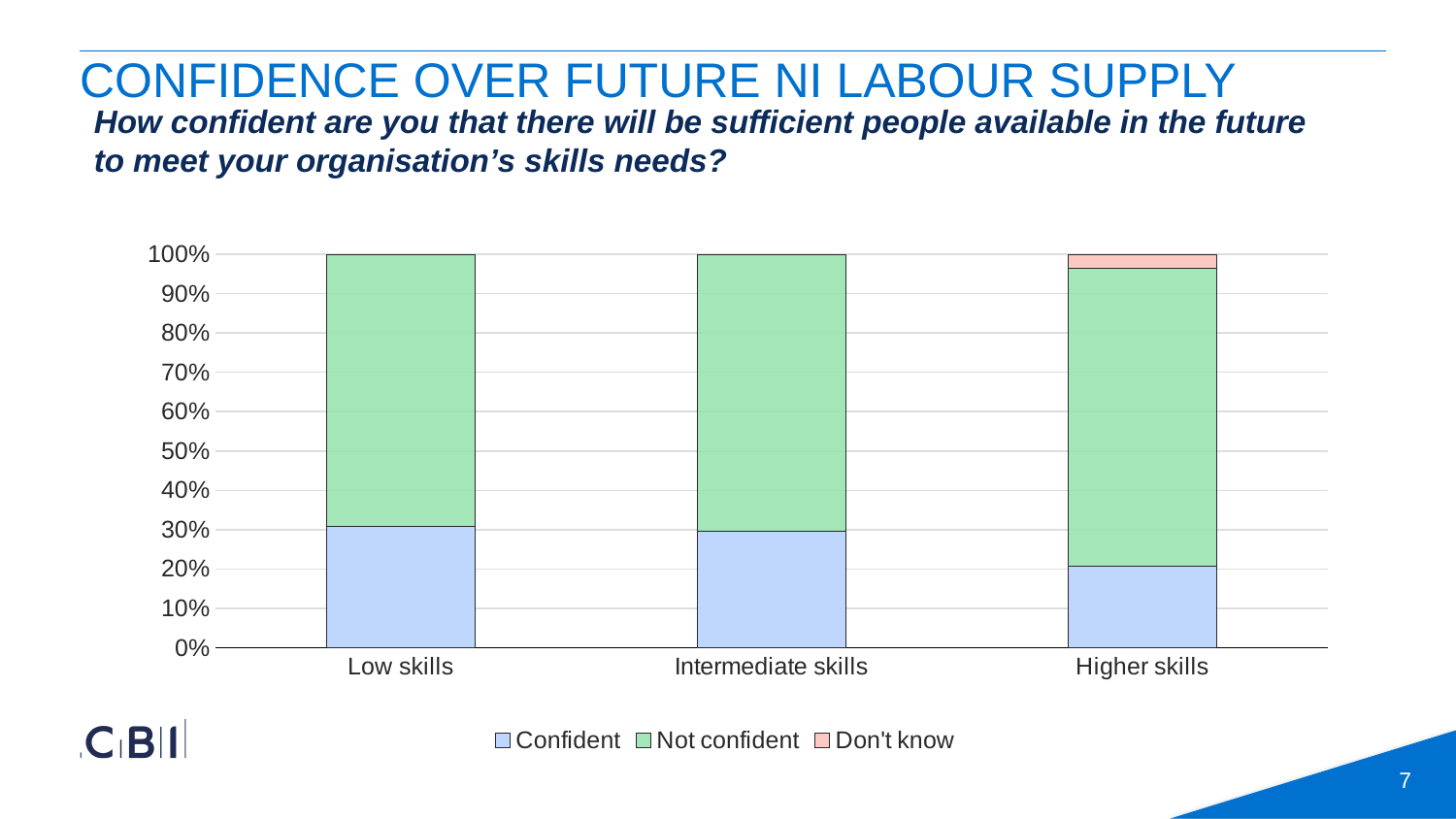

# Confidence over future ni lABOUR supply
How confident are you that there will be sufficient people available in the future to meet your organisation’s skills needs?

### Chart

| Category | Confident | Not confident | Don't know |
|---|---|---|---|
| Low skills | 30.8 | 69.2 | 0.0 |
| Intermediate skills | 29.6 | 70.4 | 0.0 |
| Higher skills | 20.7 | 75.9 | 3.4 |